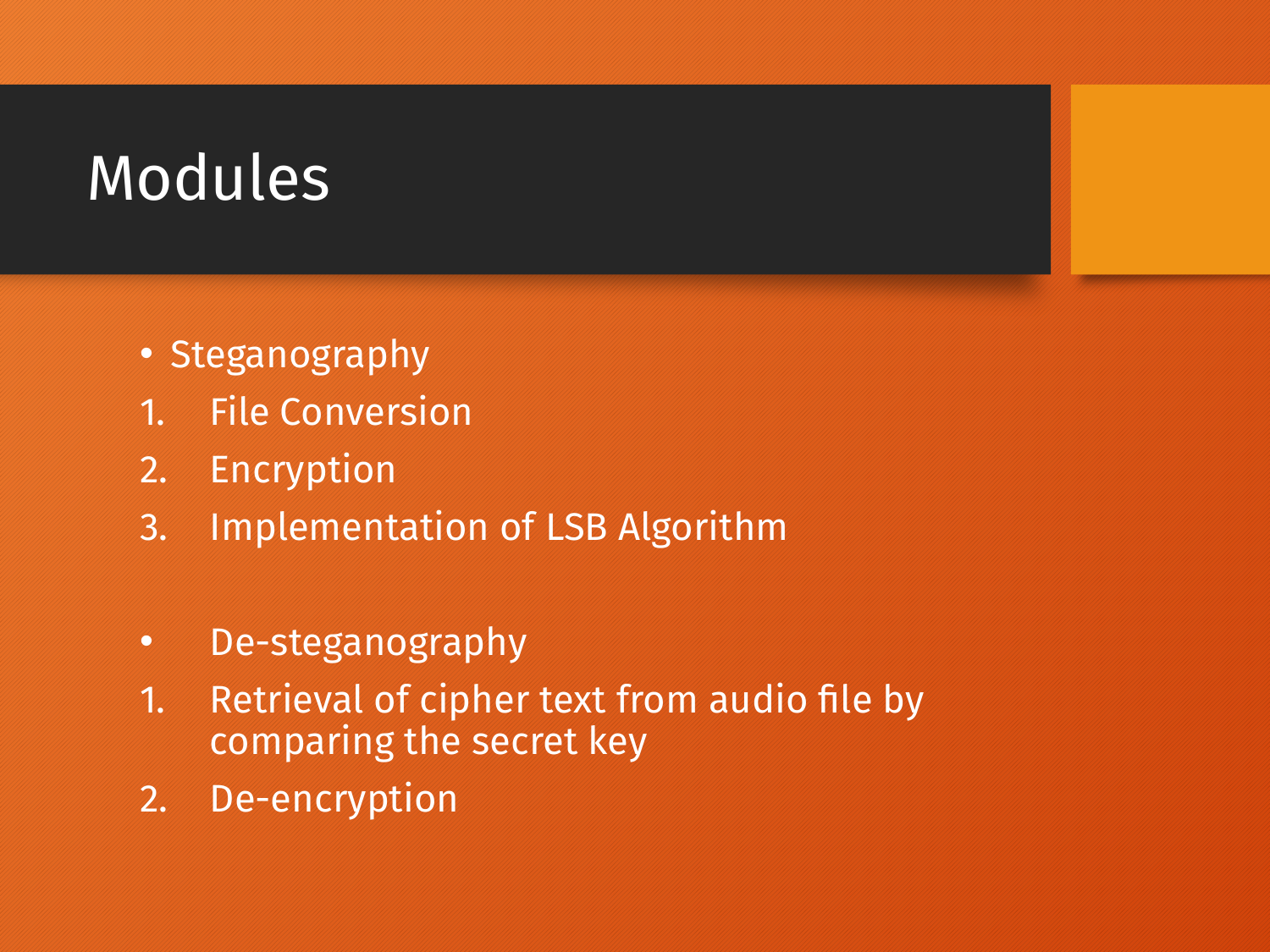

# Modules
Steganography
File Conversion
Encryption
Implementation of LSB Algorithm

De-steganography
Retrieval of cipher text from audio file by comparing the secret key
De-encryption